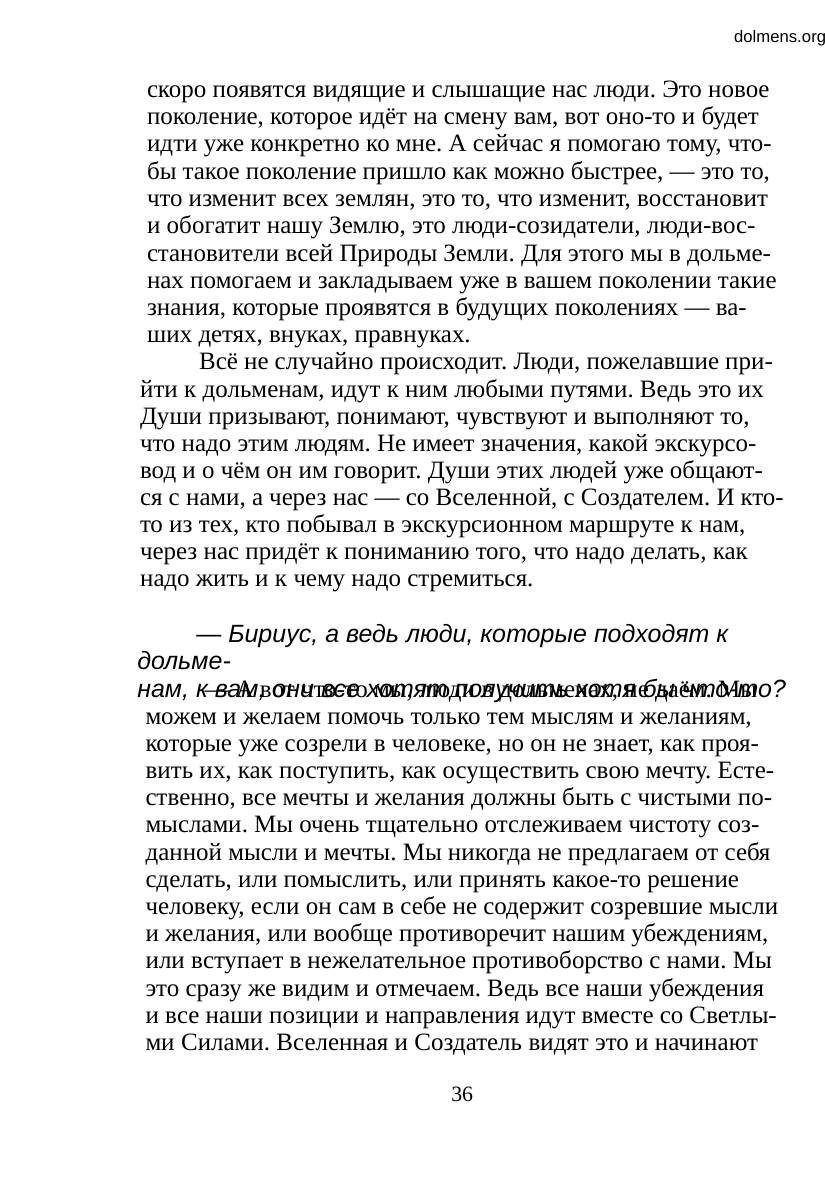

dolmens.org

скоро появятся видящие и слышащие нас люди. Это новое
поколение, которое идёт на смену вам, вот оно-то и будет
идти уже конкретно ко мне. А сейчас я помогаю тому, что-
бы такое поколение пришло как можно быстрее, — это то,
что изменит всех землян, это то, что изменит, восстановит
и обогатит нашу Землю, это люди-созидатели, люди-вос-
становители всей Природы Земли. Для этого мы в дольме-
нах помогаем и закладываем уже в вашем поколении такие
знания, которые проявятся в будущих поколениях — ва-
ших детях, внуках, правнуках.

Всё не случайно происходит. Люди, пожелавшие при-
йти к дольменам, идут к ним любыми путями. Ведь это их
Души призывают, понимают, чувствуют и выполняют то,
что надо этим людям. Не имеет значения, какой экскурсо-
вод и о чём он им говорит. Души этих людей уже общают-
ся с нами, а через нас — со Вселенной, с Создателем. И кто-
то из тех, кто побывал в экскурсионном маршруте к нам,
через нас придёт к пониманию того, что надо делать, как
надо жить и к чему надо стремиться.

— Бириус, а ведь люди, которые подходят к дольме-
нам, к вам, они все хотят получить хотя бы что-то?

— А вот что-то мы, люди в дольменах, не даём. Мы
можем и желаем помочь только тем мыслям и желаниям,
которые уже созрели в человеке, но он не знает, как проя-
вить их, как поступить, как осуществить свою мечту. Есте-
ственно, все мечты и желания должны быть с чистыми по-
мыслами. Мы очень тщательно отслеживаем чистоту соз-
данной мысли и мечты. Мы никогда не предлагаем от себя
сделать, или помыслить, или принять какое-то решение
человеку, если он сам в себе не содержит созревшие мысли
и желания, или вообще противоречит нашим убеждениям,
или вступает в нежелательное противоборство с нами. Мы
это сразу же видим и отмечаем. Ведь все наши убеждения
и все наши позиции и направления идут вместе со Светлы-
ми Силами. Вселенная и Создатель видят это и начинают

36